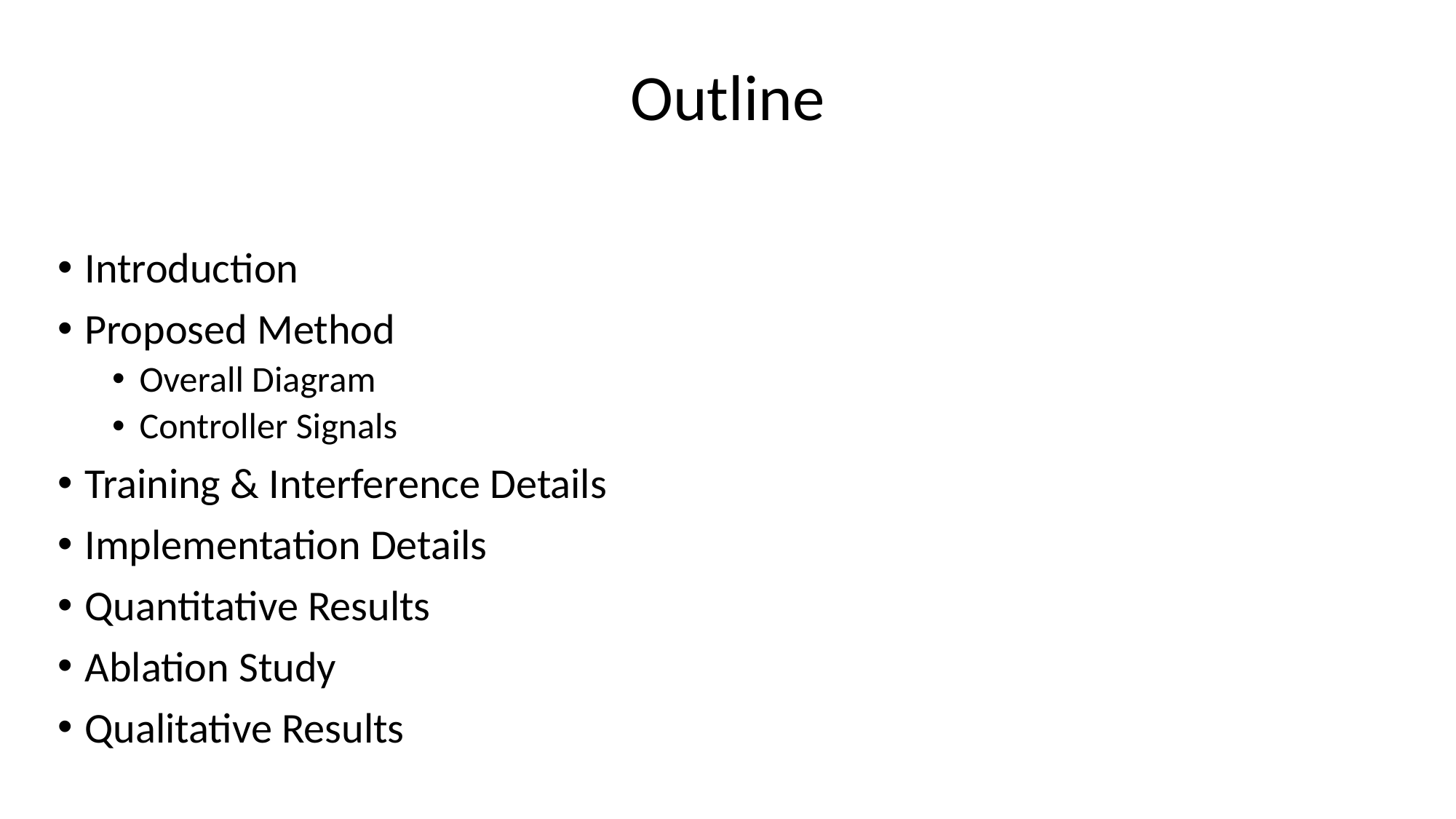

# Outline
Introduction
Proposed Method
Overall Diagram
Controller Signals
Training & Interference Details
Implementation Details
Quantitative Results
Ablation Study
Qualitative Results